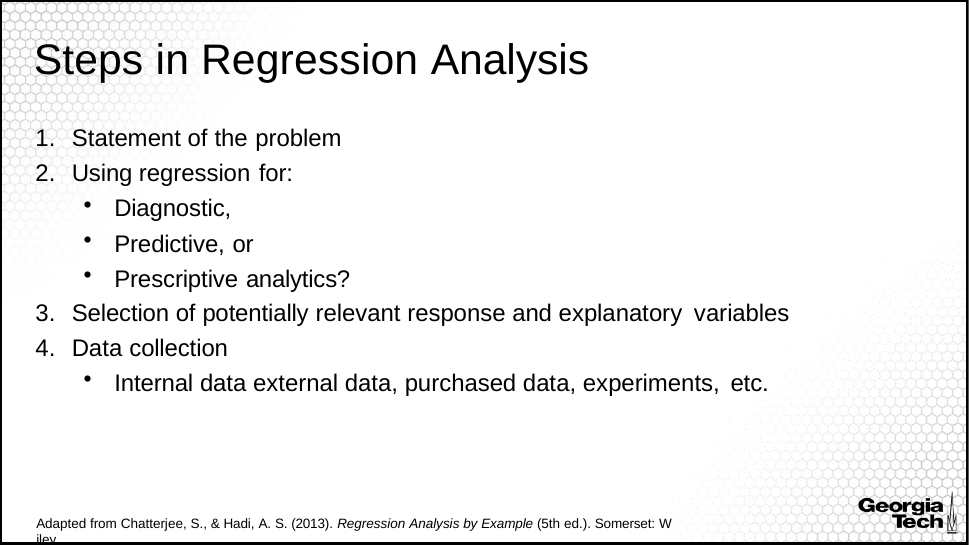

# Steps in Regression Analysis
Statement of the problem
Using regression for:
Diagnostic,
Predictive, or
Prescriptive analytics?
Selection of potentially relevant response and explanatory variables
Data collection
Internal data external data, purchased data, experiments, etc.

Adapted from Chatterjee, S., & Hadi, A. S. (2013). Regression Analysis by Example (5th ed.). Somerset: W iley.